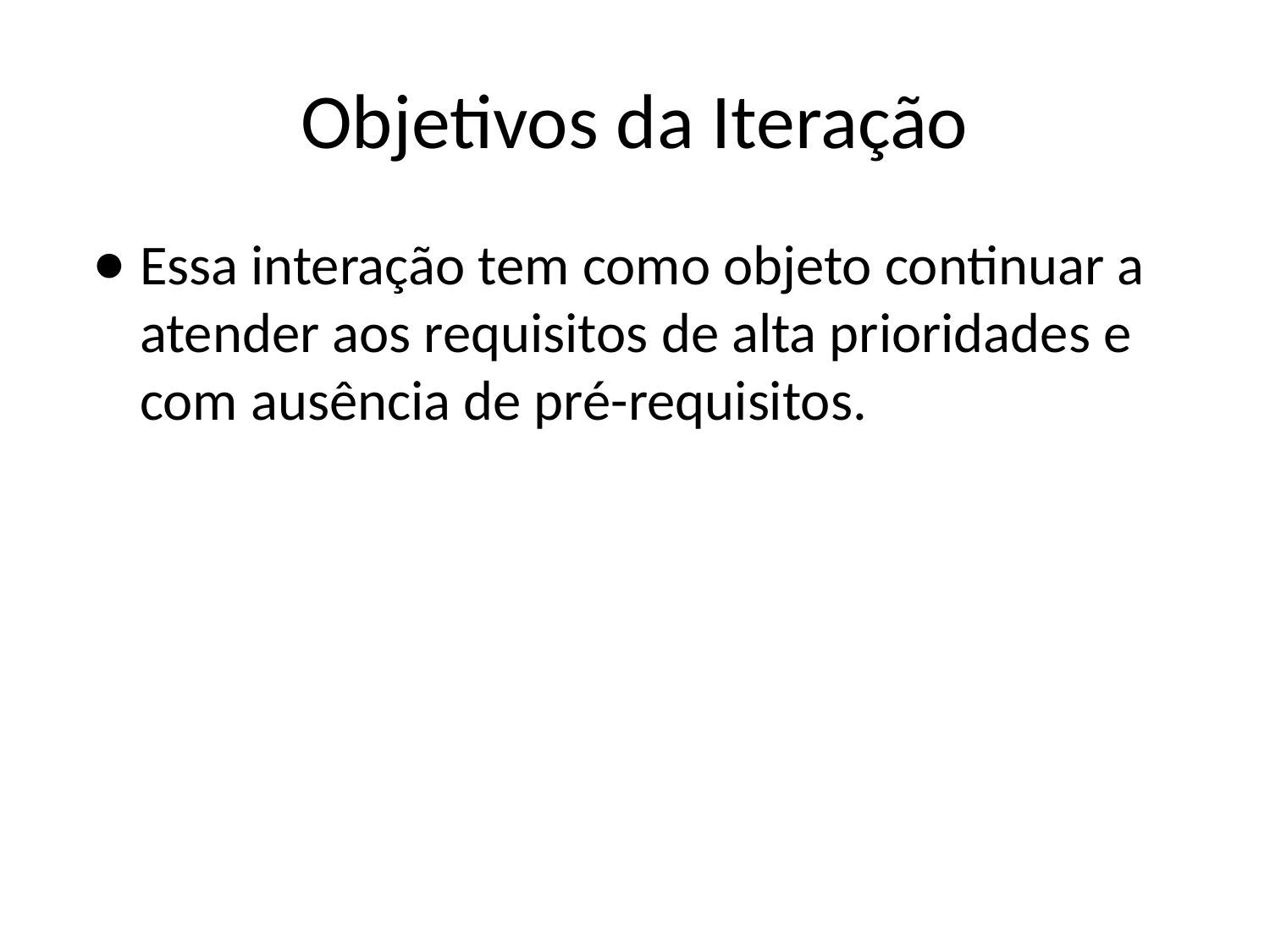

# Objetivos da Iteração
Essa interação tem como objeto continuar a atender aos requisitos de alta prioridades e com ausência de pré-requisitos.